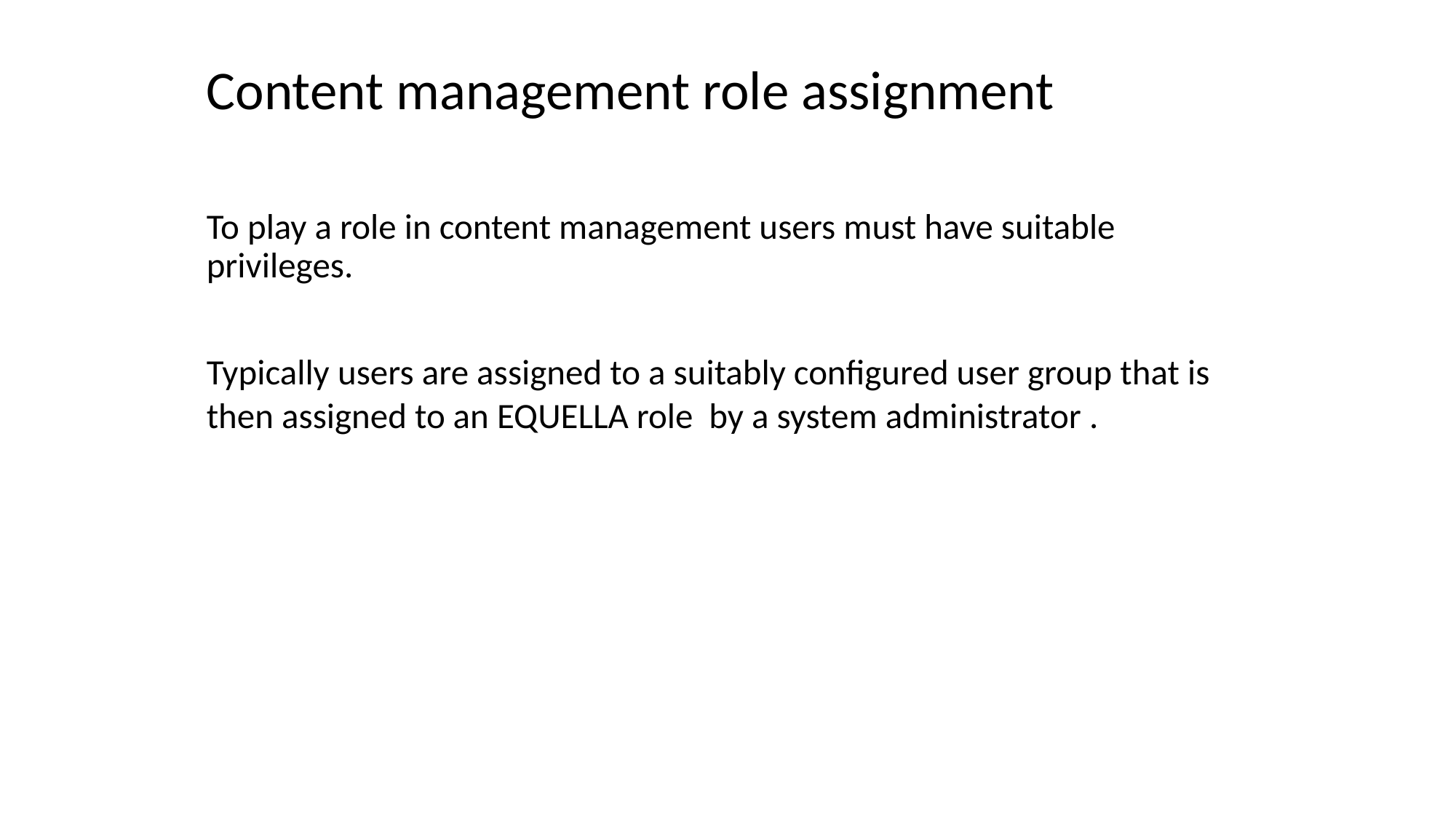

# Content management role assignment
To play a role in content management users must have suitable privileges.

Typically users are assigned to a suitably configured user group that is then assigned to an EQUELLA role  by a system administrator .